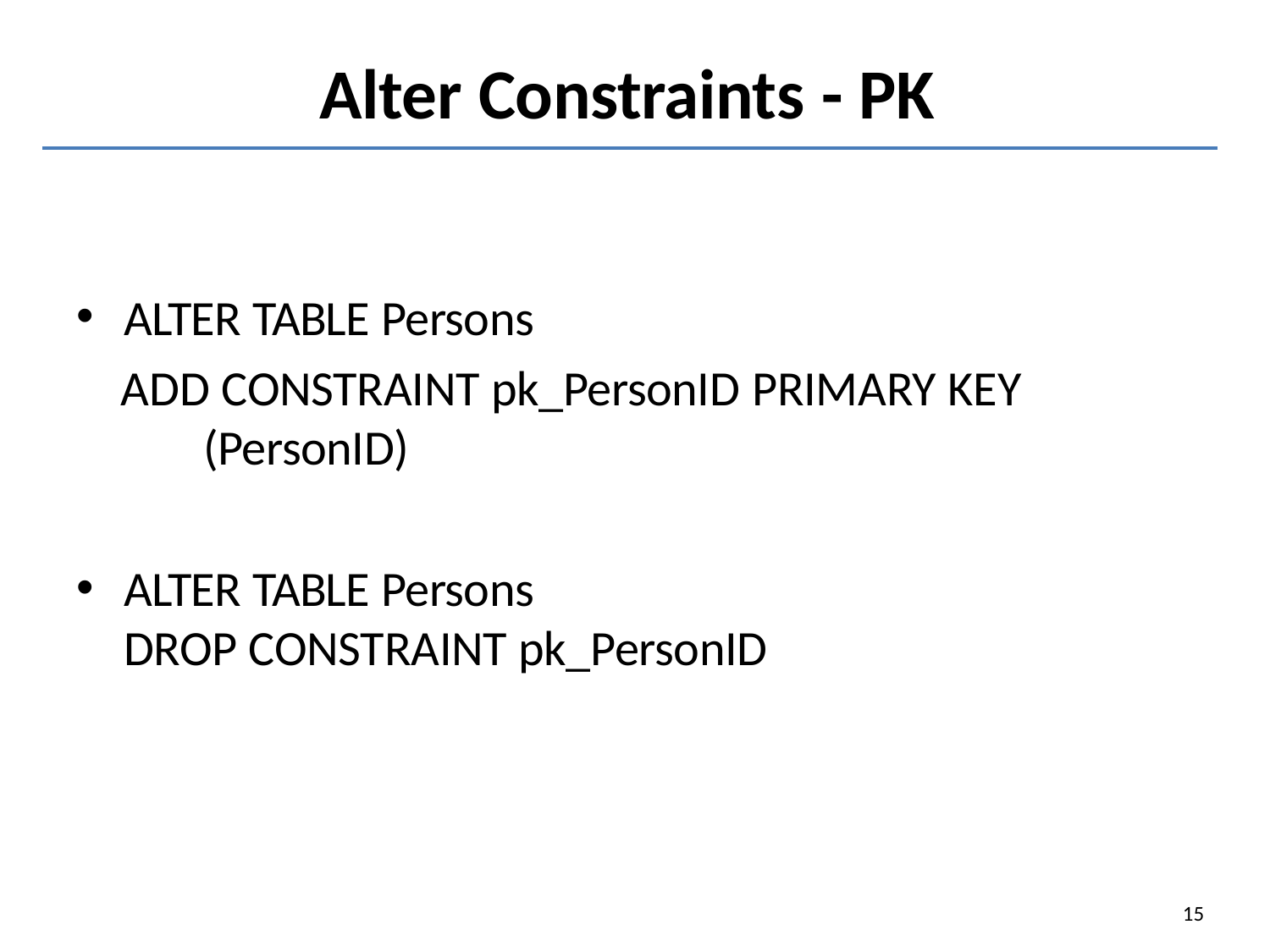

# Alter Constraints - PK
ALTER TABLE Persons
ADD CONSTRAINT pk_PersonID PRIMARY KEY
(PersonID)

ALTER TABLE Persons
DROP CONSTRAINT pk_PersonID
15